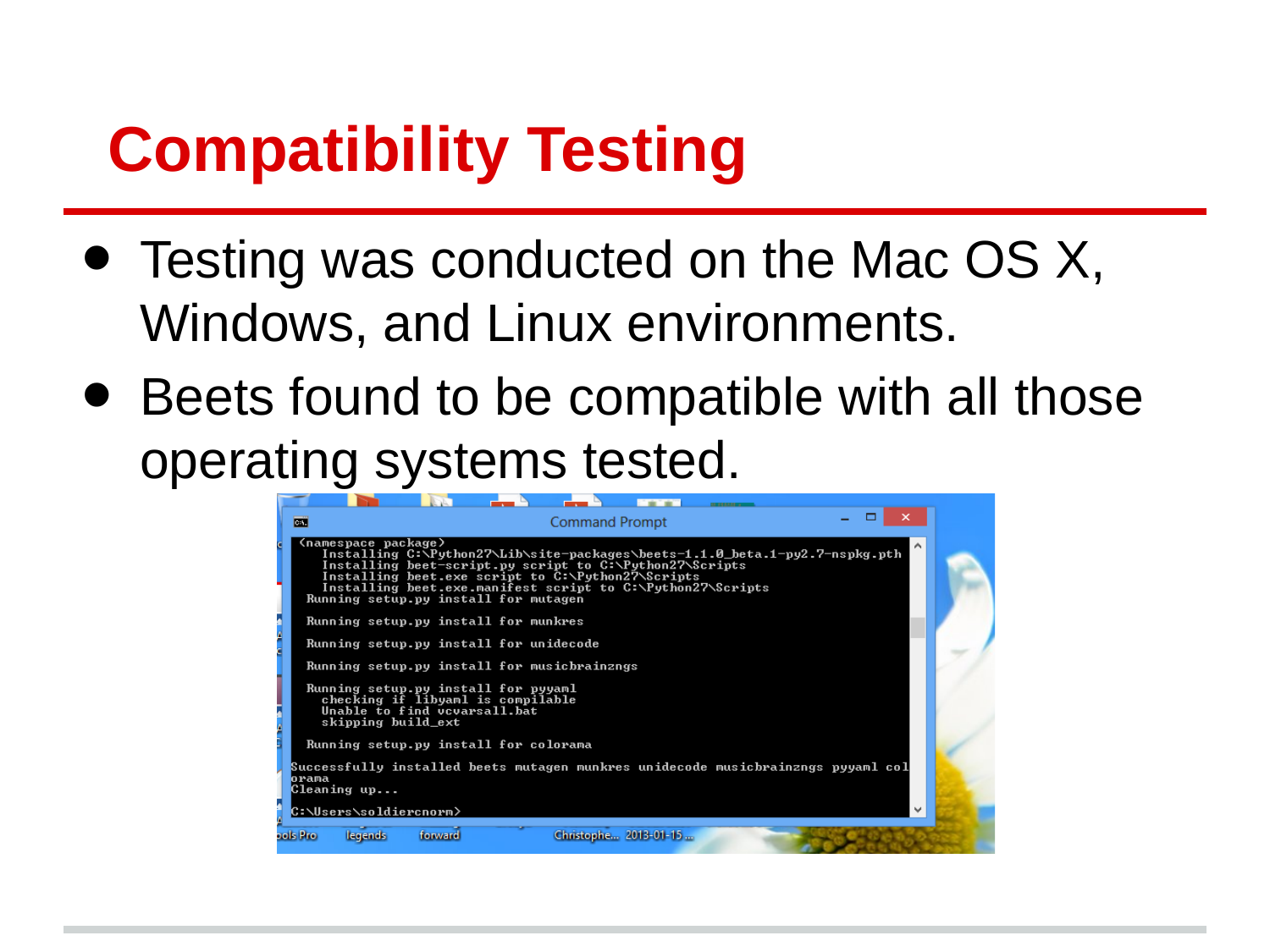

# Compatibility Testing
Testing was conducted on the Mac OS X, Windows, and Linux environments.
Beets found to be compatible with all those operating systems tested.